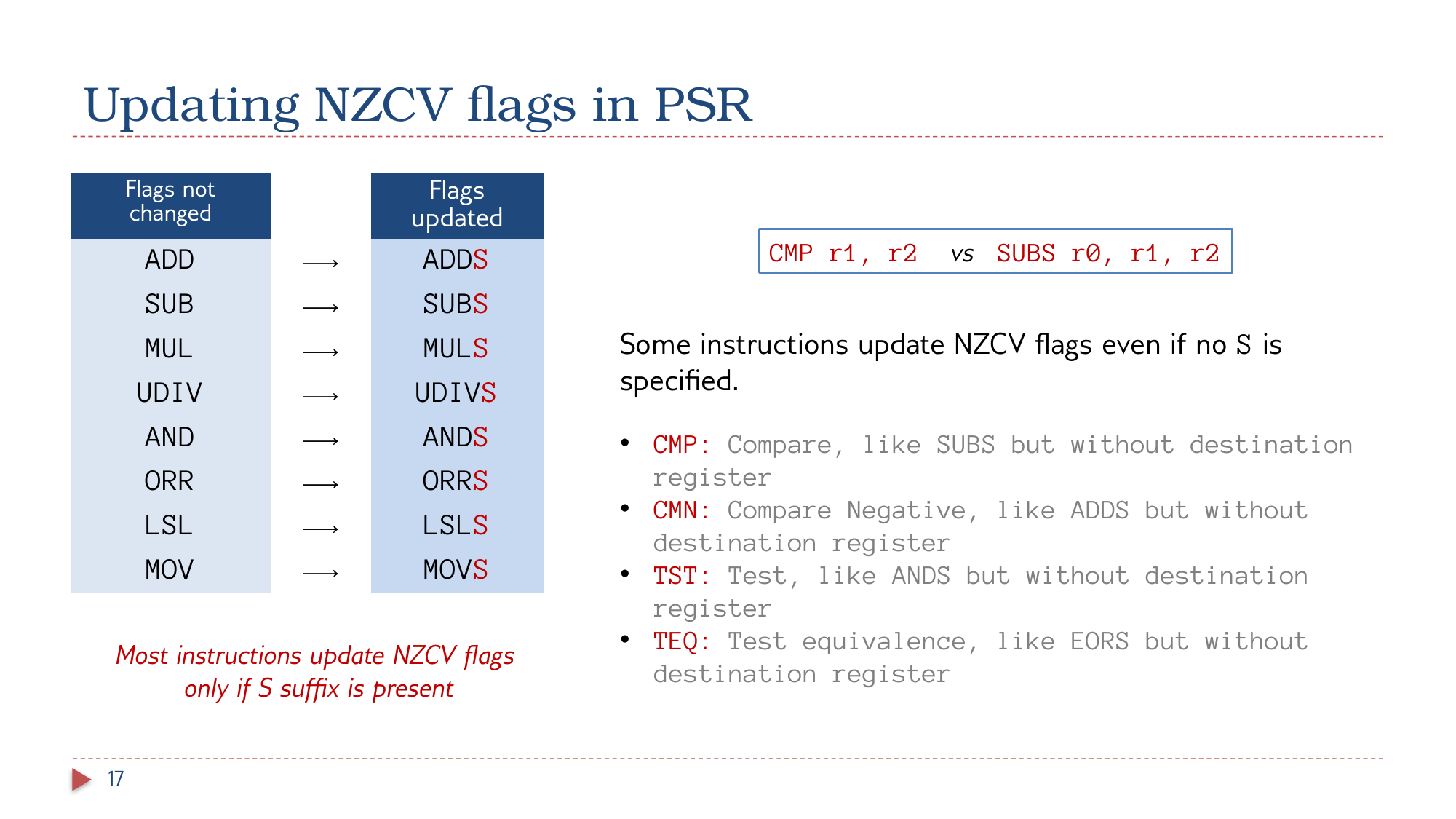

# Updating NZCV flags in PSR
| Flags not changed |  | Flags updated |
| --- | --- | --- |
| ADD | ⟶ | ADDS |
| SUB | ⟶ | SUBS |
| MUL | ⟶ | MULS |
| UDIV | ⟶ | UDIVS |
| AND | ⟶ | ANDS |
| ORR | ⟶ | ORRS |
| LSL | ⟶ | LSLS |
| MOV | ⟶ | MOVS |
CMP r1, r2  vs   SUBS r0, r1, r2
Some instructions update NZCV flags even if no S is specified.

CMP: Compare, like SUBS but without destination register
CMN: Compare Negative, like ADDS but without destination register
TST: Test, like ANDS but without destination register
TEQ: Test equivalence, like EORS but without destination register
Most instructions update NZCV flags
only if S suffix is present
17